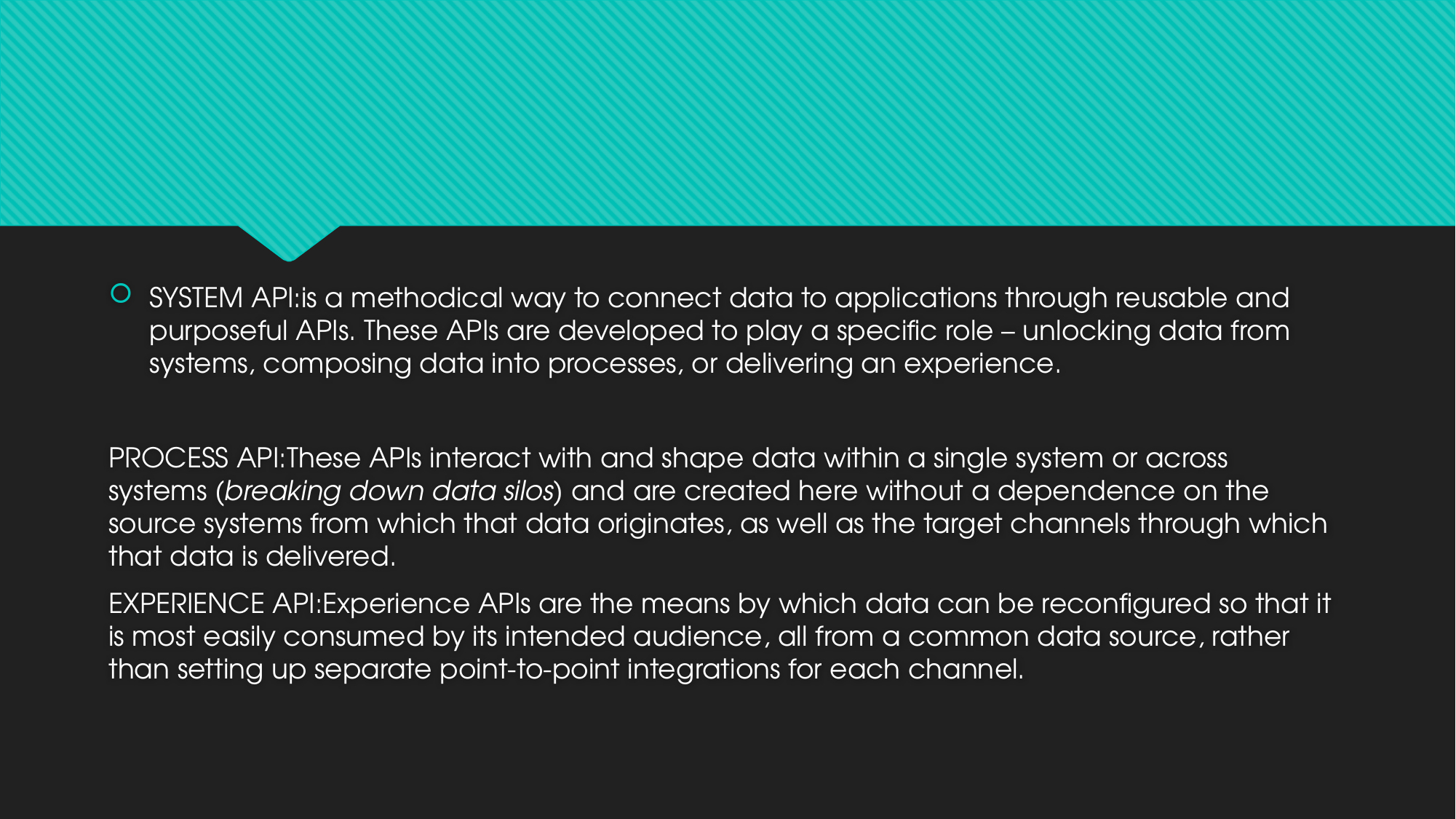

#
SYSTEM API:is a methodical way to connect data to applications through reusable and purposeful APIs. These APIs are developed to play a specific role – unlocking data from systems, composing data into processes, or delivering an experience.

PROCESS API:These APIs interact with and shape data within a single system or across systems (breaking down data silos) and are created here without a dependence on the source systems from which that data originates, as well as the target channels through which that data is delivered.
EXPERIENCE API:Experience APIs are the means by which data can be reconfigured so that it is most easily consumed by its intended audience, all from a common data source, rather than setting up separate point-to-point integrations for each channel.